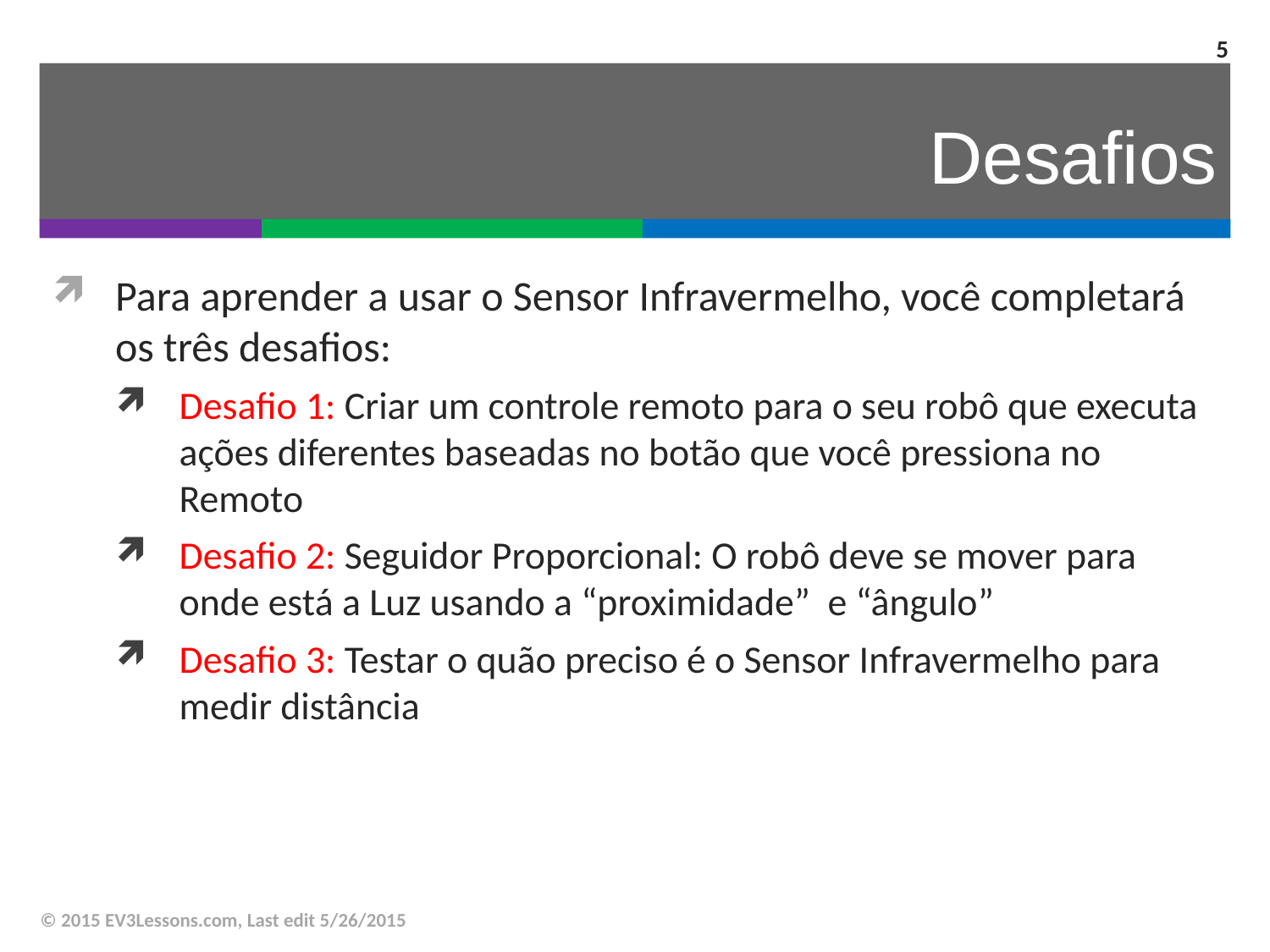

5
# Desafios
Para aprender a usar o Sensor Infravermelho, você completará os três desafios:
Desafio 1: Criar um controle remoto para o seu robô que executa ações diferentes baseadas no botão que você pressiona no Remoto
Desafio 2: Seguidor Proporcional: O robô deve se mover para onde está a Luz usando a “proximidade”  e “ângulo”
Desafio 3: Testar o quão preciso é o Sensor Infravermelho para medir distância
© 2015 EV3Lessons.com, Last edit 5/26/2015